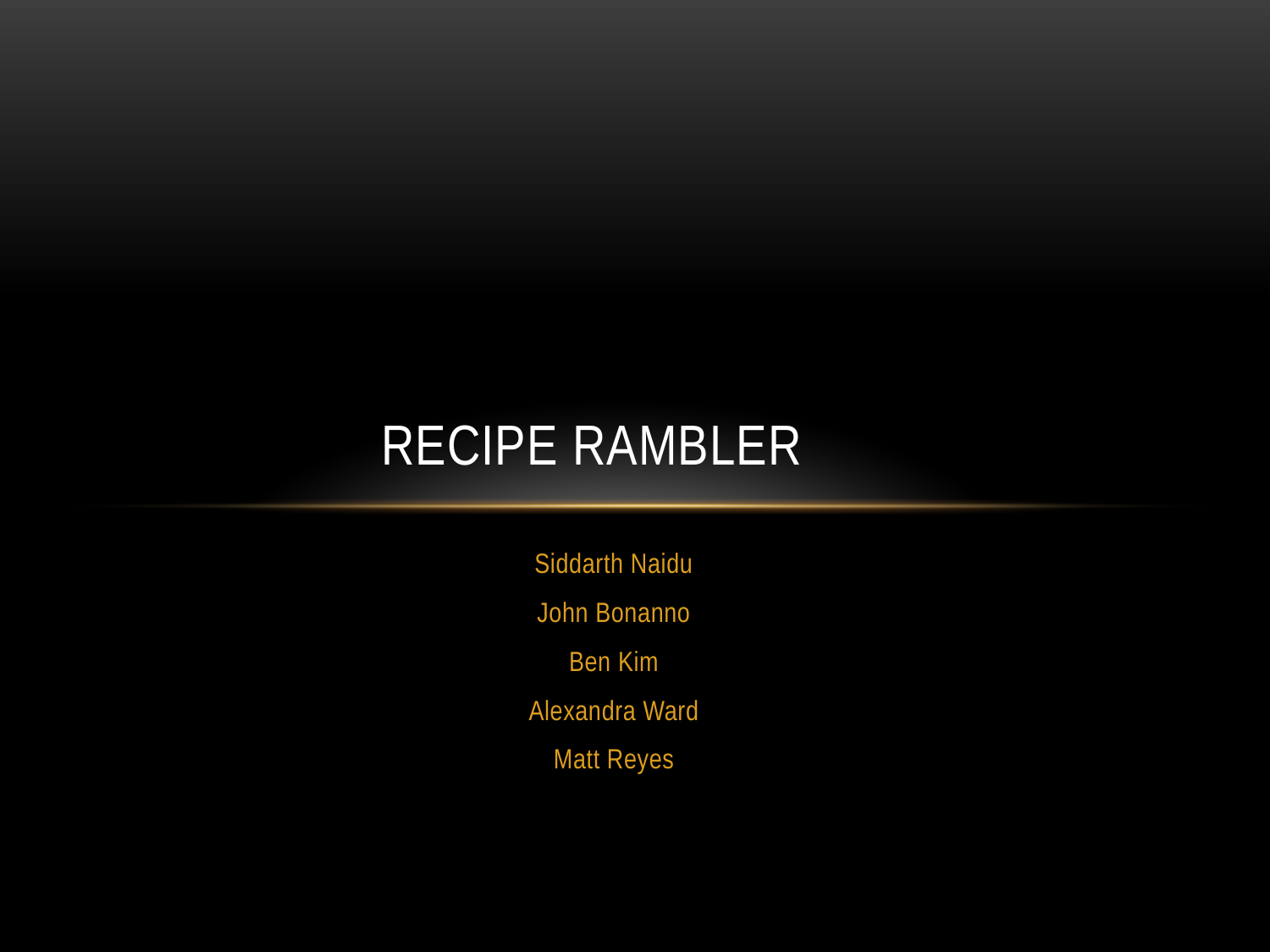

# Recipe Rambler
Siddarth Naidu
John Bonanno
Ben Kim
Alexandra Ward
Matt Reyes